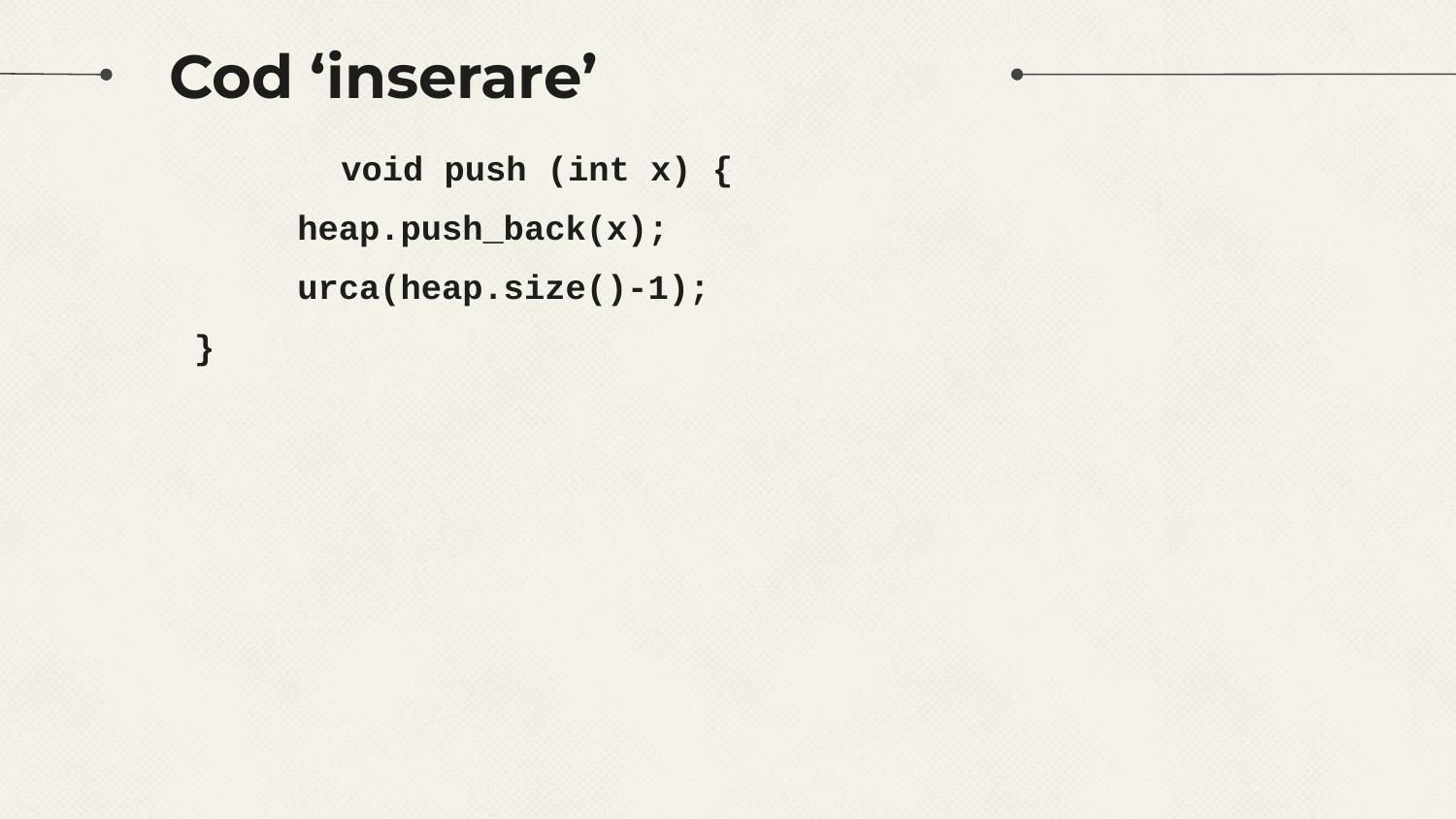

# Cod ‘inserare’
  		void push (int x) {
            heap.push_back(x);
            urca(heap.size()-1);
       }